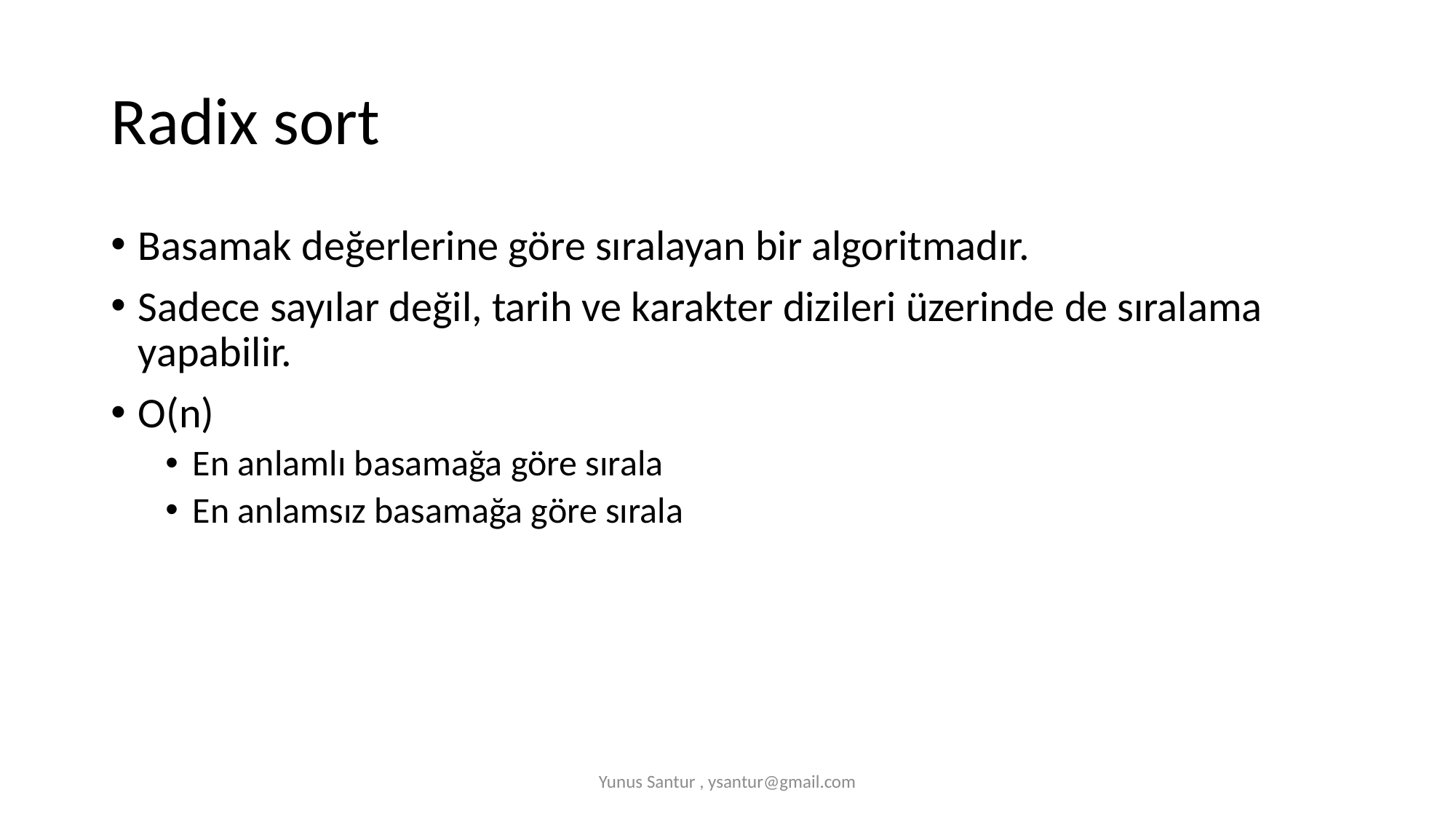

# Radix sort
Basamak değerlerine göre sıralayan bir algoritmadır.
Sadece sayılar değil, tarih ve karakter dizileri üzerinde de sıralama yapabilir.
O(n)
En anlamlı basamağa göre sırala
En anlamsız basamağa göre sırala
Yunus Santur , ysantur@gmail.com